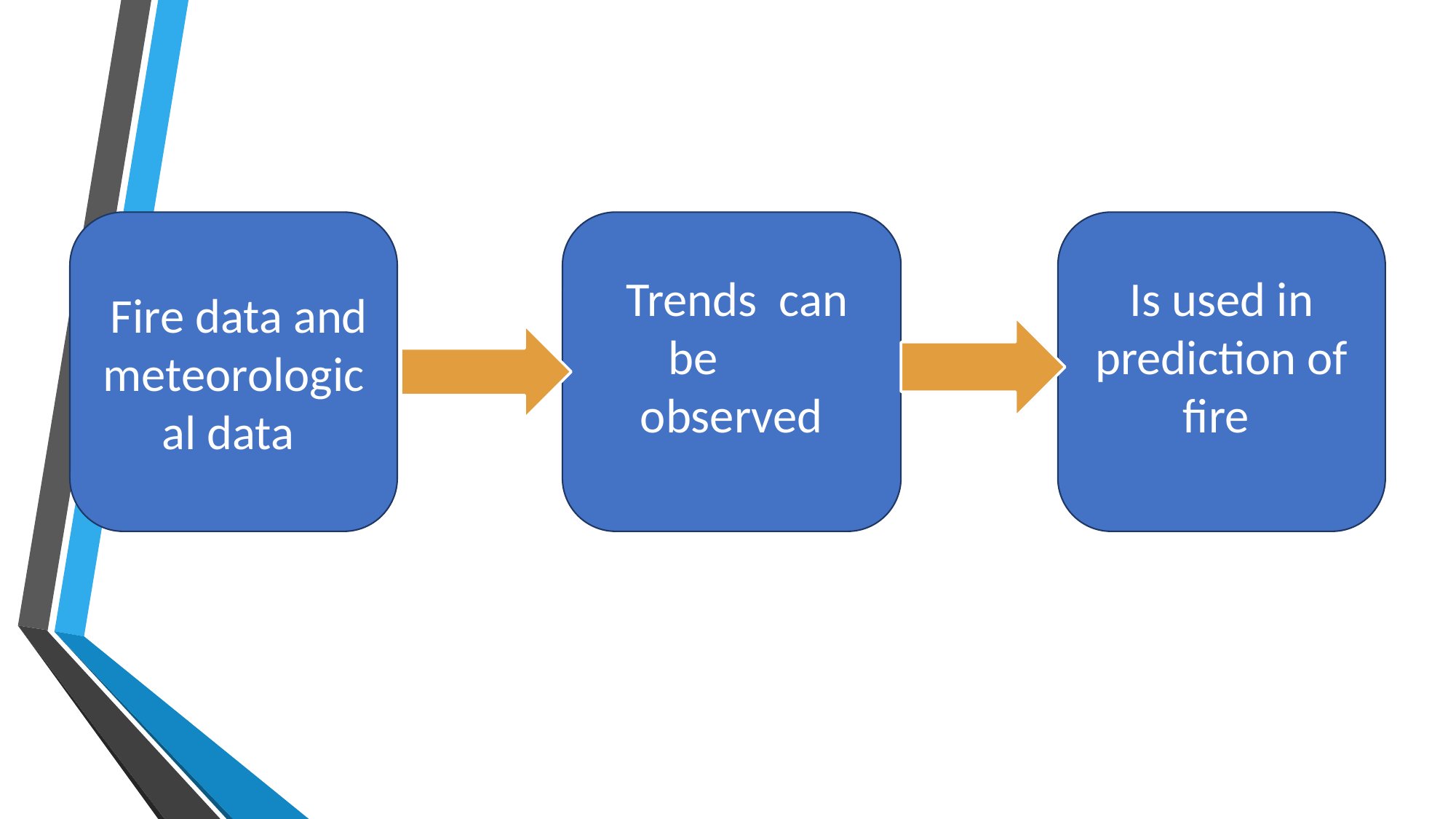

Fire data and meteorological data
 Trends  can be        observed

Is used in prediction of fire